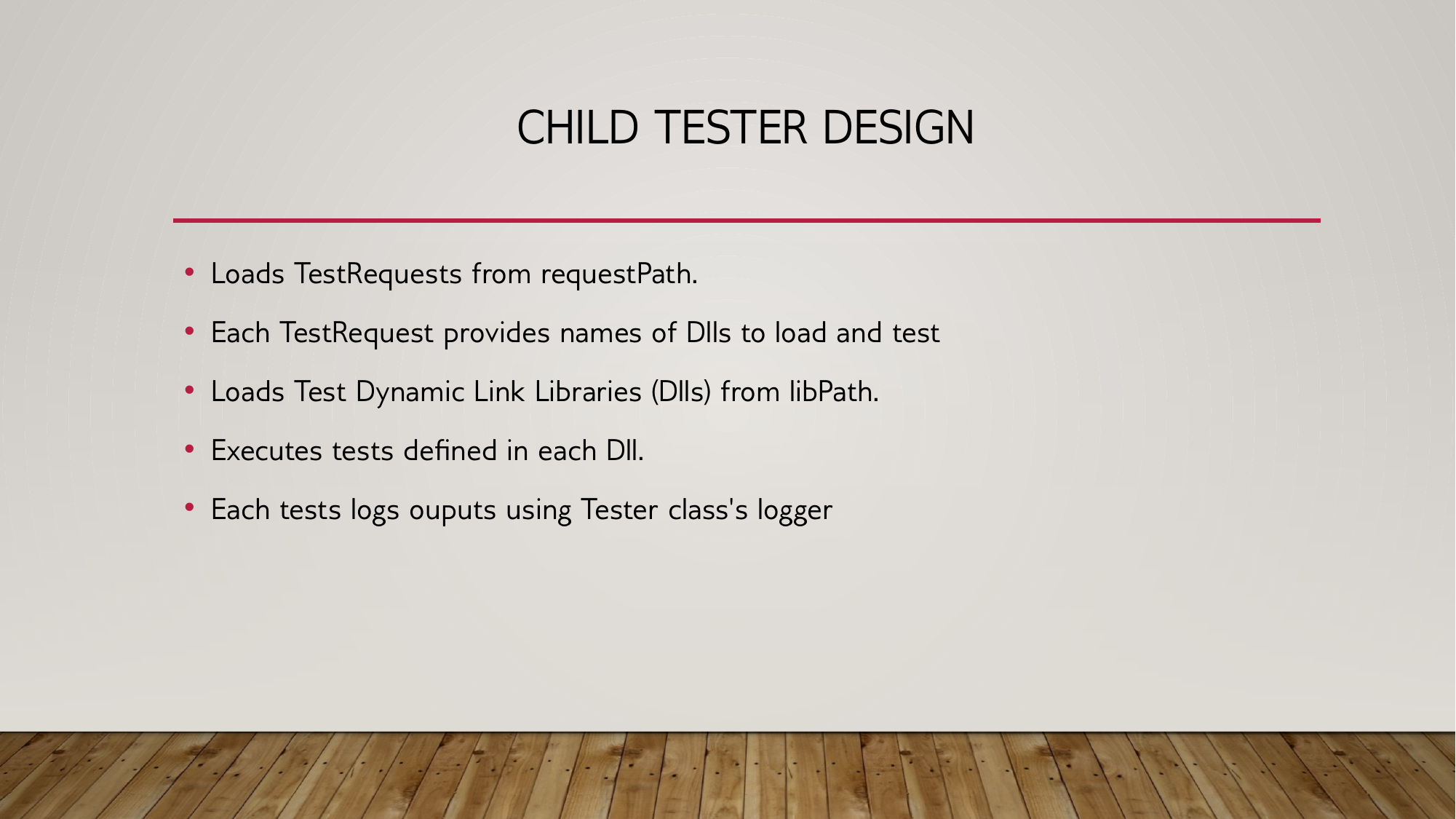

# Child tester design
Loads TestRequests from requestPath.
Each TestRequest provides names of Dlls to load and test
Loads Test Dynamic Link Libraries (Dlls) from libPath.
Executes tests defined in each Dll.
Each tests logs ouputs using Tester class's logger